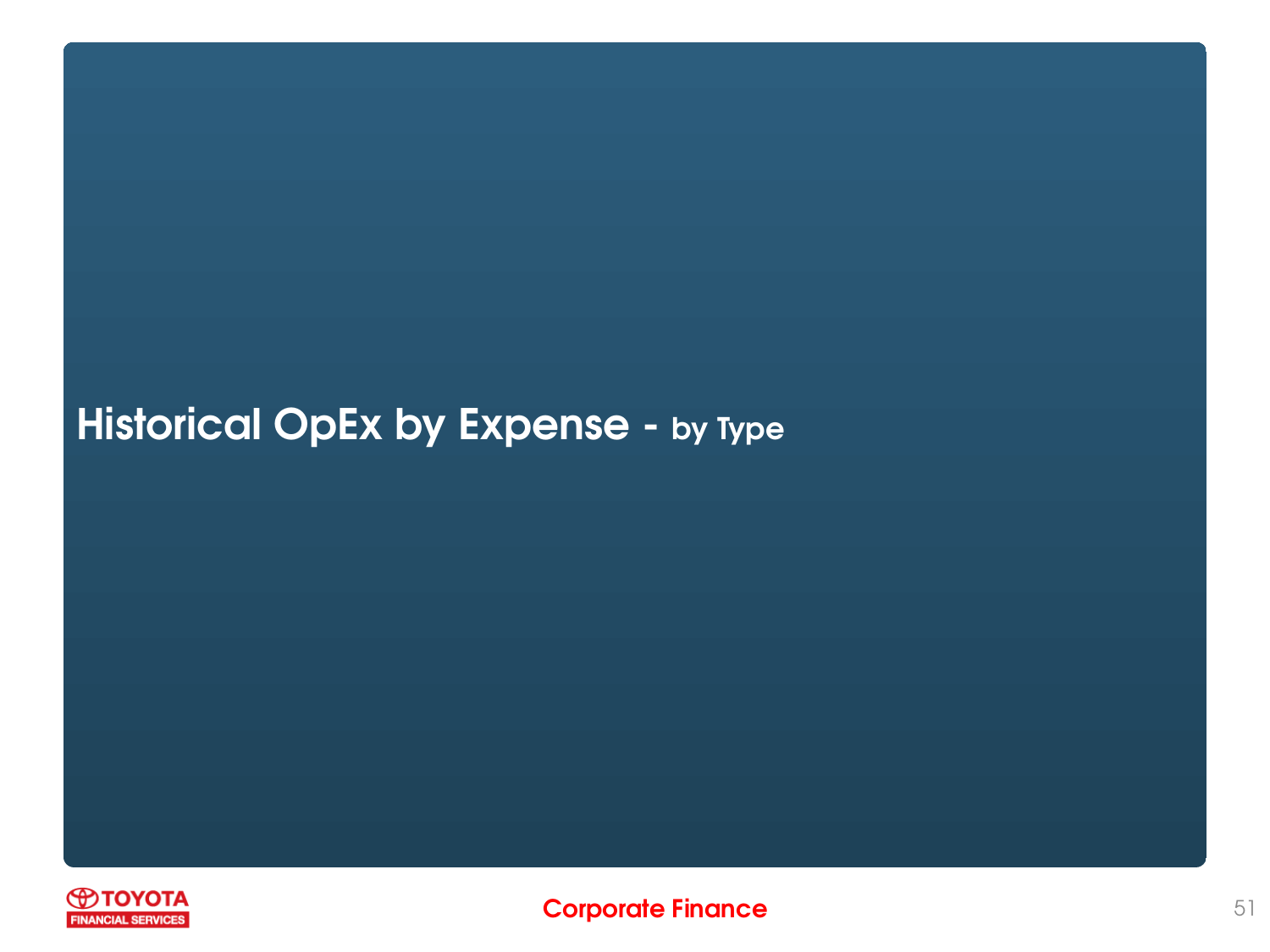

Historical OpEx by Expense - by Type
51